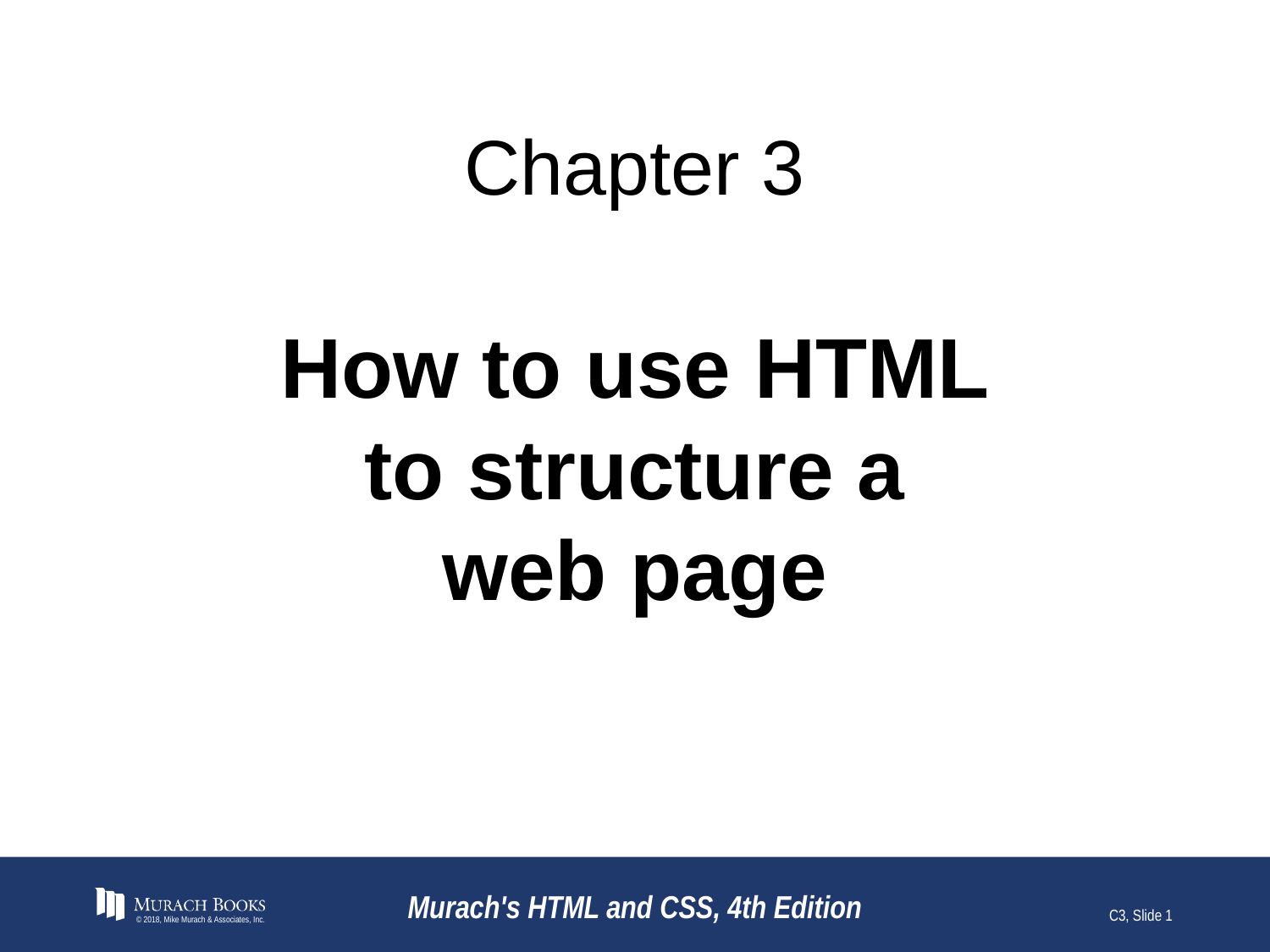

# Chapter 3
How to use HTML
to structure a web page

© 2018, Mike Murach & Associates, Inc.
Murach's HTML and CSS, 4th Edition

C3, Slide 1